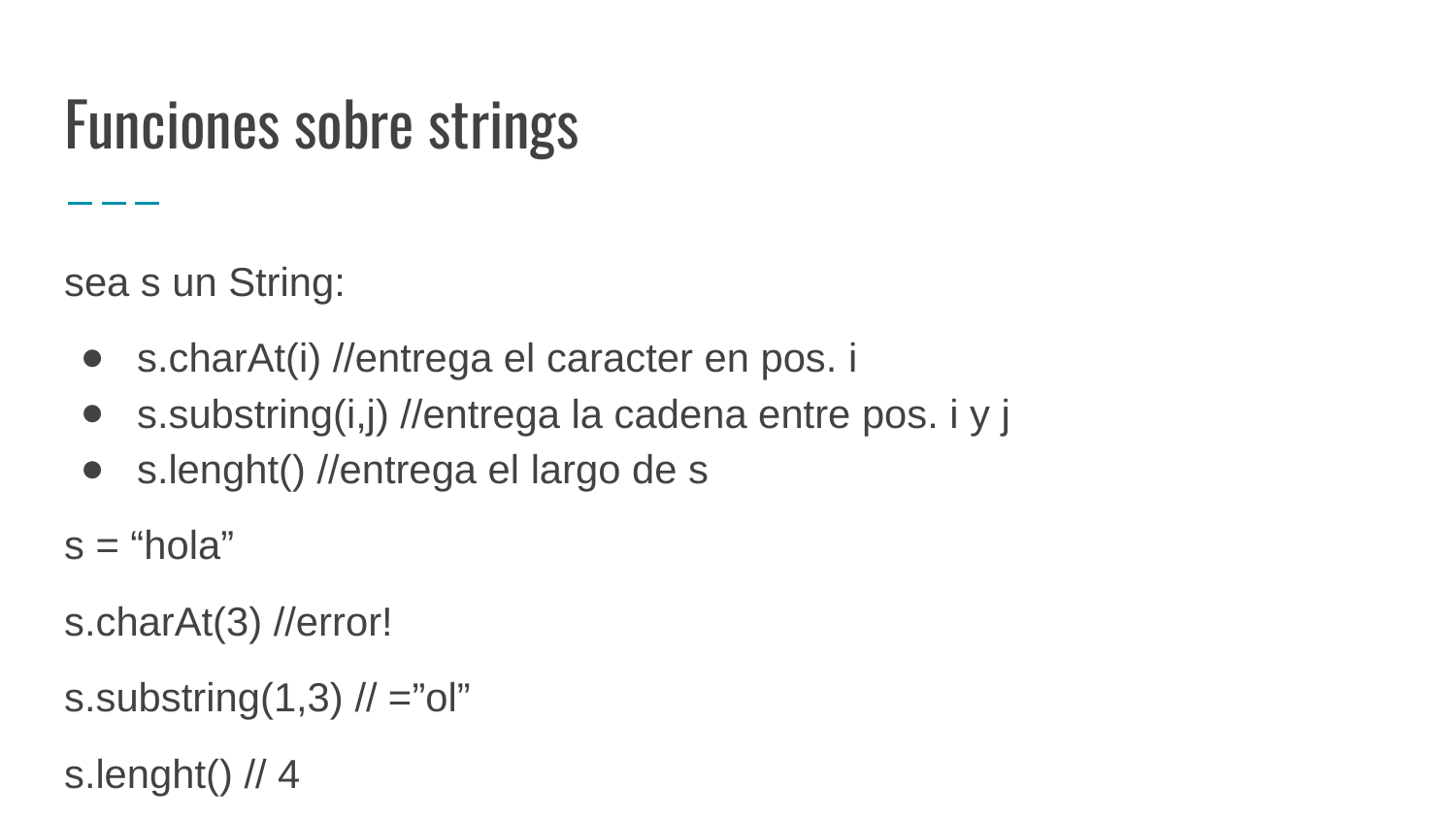

# Funciones sobre strings
sea s un String:
s.charAt(i) //entrega el caracter en pos. i
s.substring(i,j) //entrega la cadena entre pos. i y j
s.lenght() //entrega el largo de s
s = “hola”
s.charAt(3) //error!
s.substring(1,3) // =”ol”
s.lenght() // 4